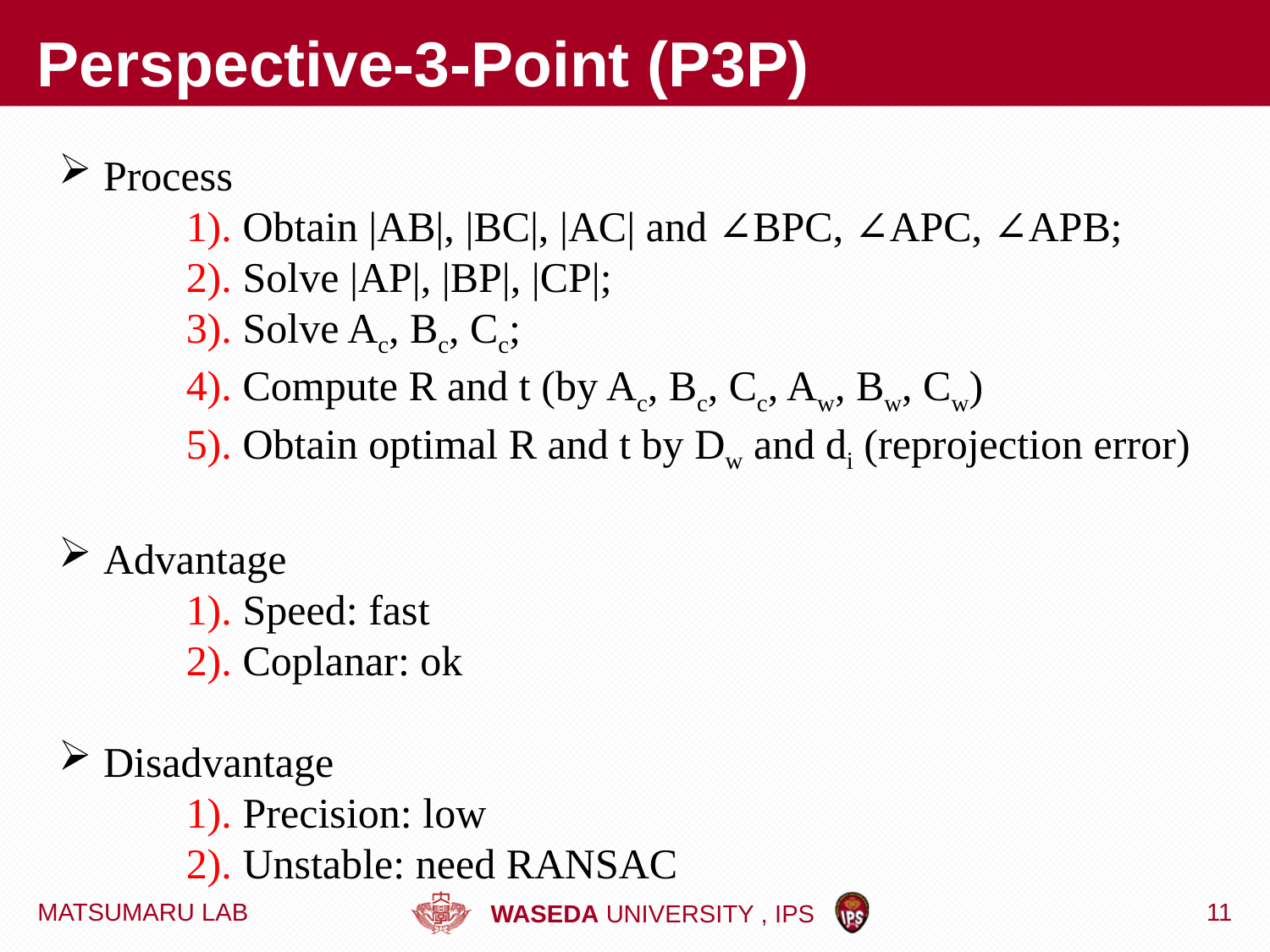

# Perspective-3-Point (P3P)
 Process
	1). Obtain |AB|, |BC|, |AC| and ∠BPC, ∠APC, ∠APB;
	2). Solve |AP|, |BP|, |CP|;
	3). Solve Ac, Bc, Cc;
	4). Compute R and t (by Ac, Bc, Cc, Aw, Bw, Cw)
	5). Obtain optimal R and t by Dw and di (reprojection error)

 Advantage
	1). Speed: fast
	2). Coplanar: ok

 Disadvantage
	1). Precision: low
	2). Unstable: need RANSAC
MATSUMARU LAB
11
WASEDA UNIVERSITY , IPS